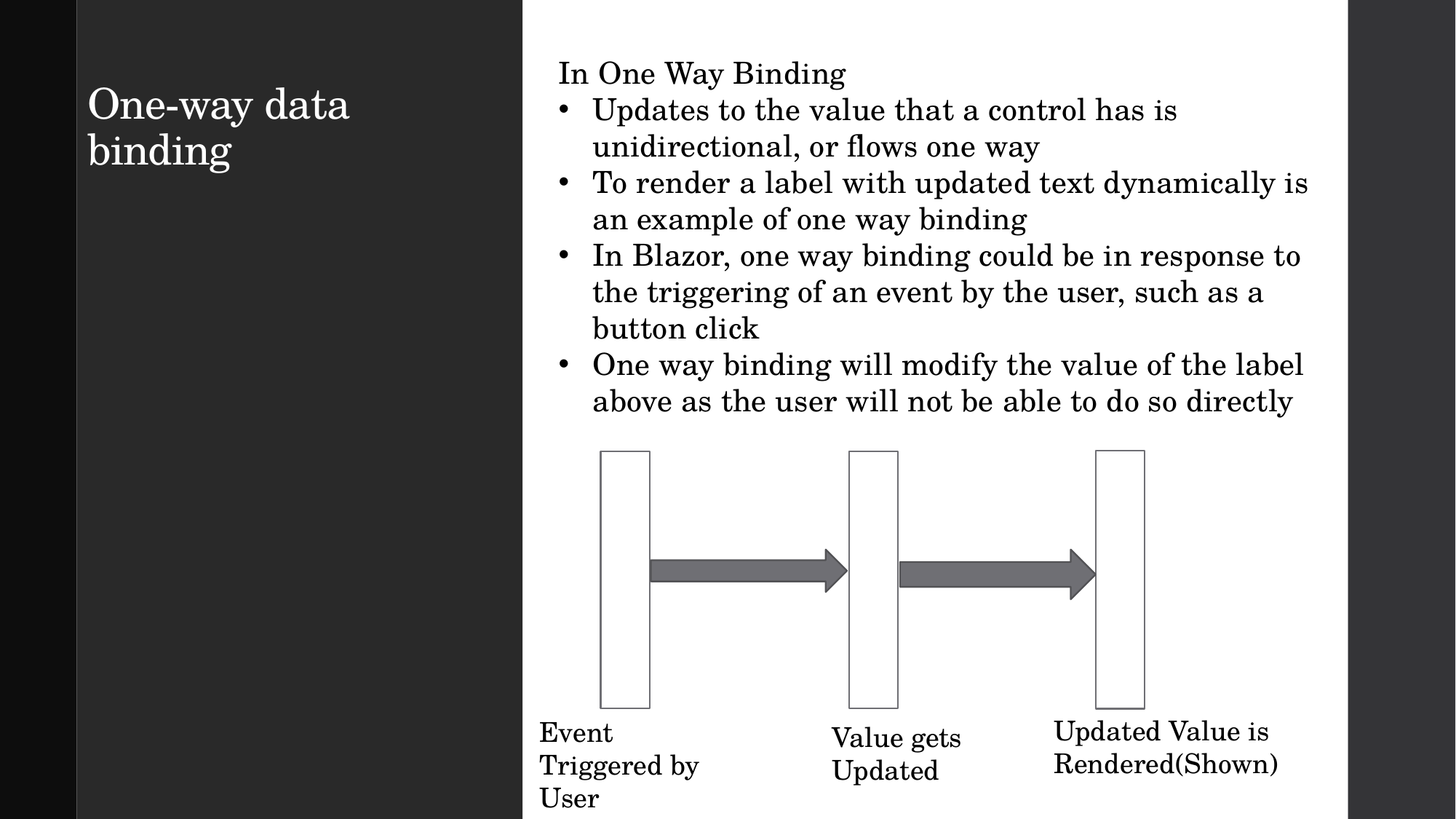

In One Way Binding
Updates to the value that a control has is unidirectional, or flows one way
To render a label with updated text dynamically is an example of one way binding
In Blazor, one way binding could be in response to the triggering of an event by the user, such as a button click
One way binding will modify the value of the label above as the user will not be able to do so directly

# One-way data binding

Updated Value is Rendered(Shown)
Event Triggered by User
Value gets Updated